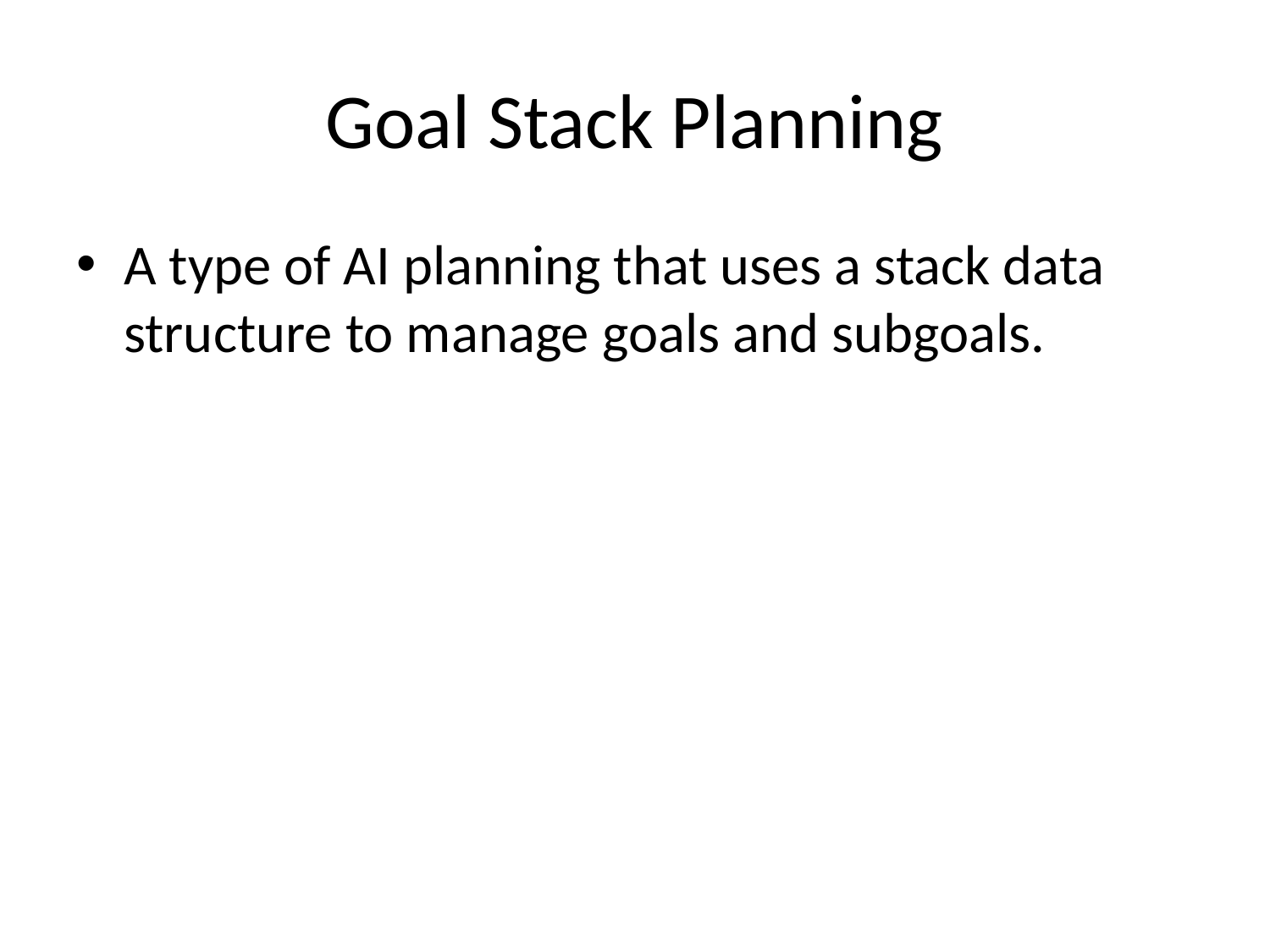

# Goal Stack Planning
A type of AI planning that uses a stack data structure to manage goals and subgoals.